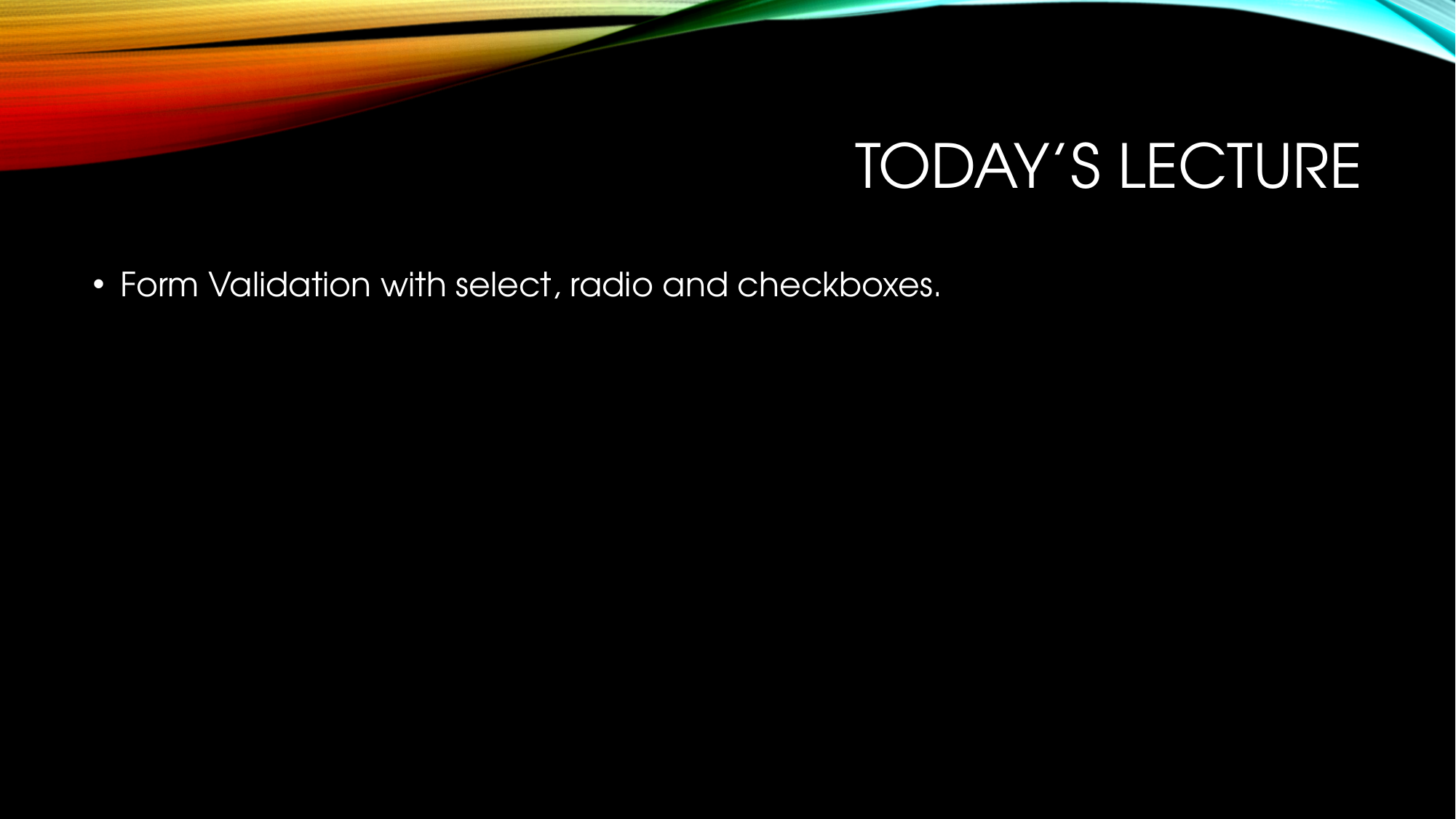

# Today’s Lecture
Form Validation with select, radio and checkboxes.